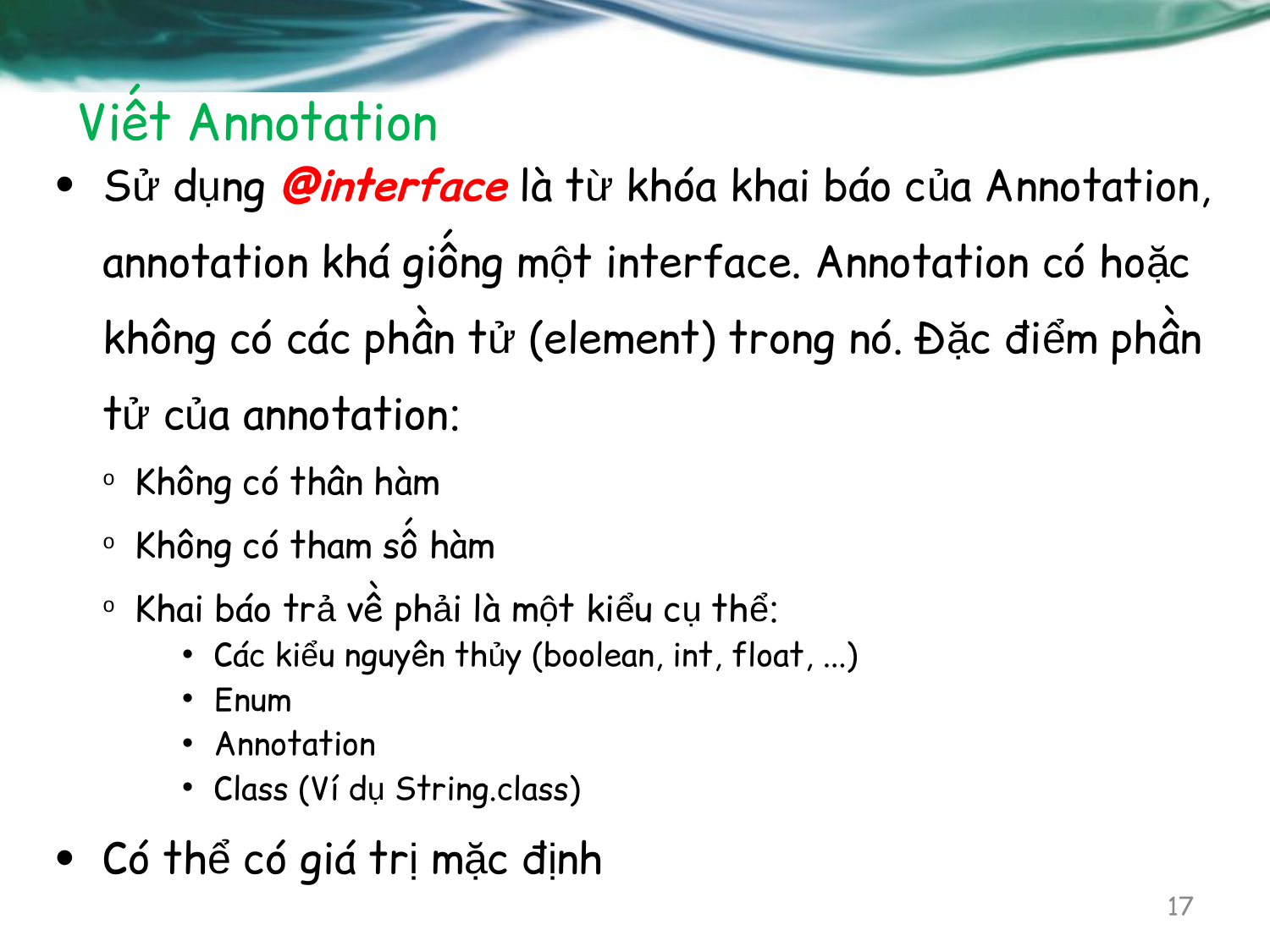

# Viết Annotation
Sử dụng @interface là từ khóa khai báo của Annotation, annotation khá giống một interface. Annotation có hoặc không có các phần tử (element) trong nó. Đặc điểm phần tử của annotation:
Không có thân hàm
Không có tham số hàm
Khai báo trả về phải là một kiểu cụ thể:
Các kiểu nguyên thủy (boolean, int, float, ...)
Enum
Annotation
Class (Ví dụ String.class)
Có thể có giá trị mặc định
17